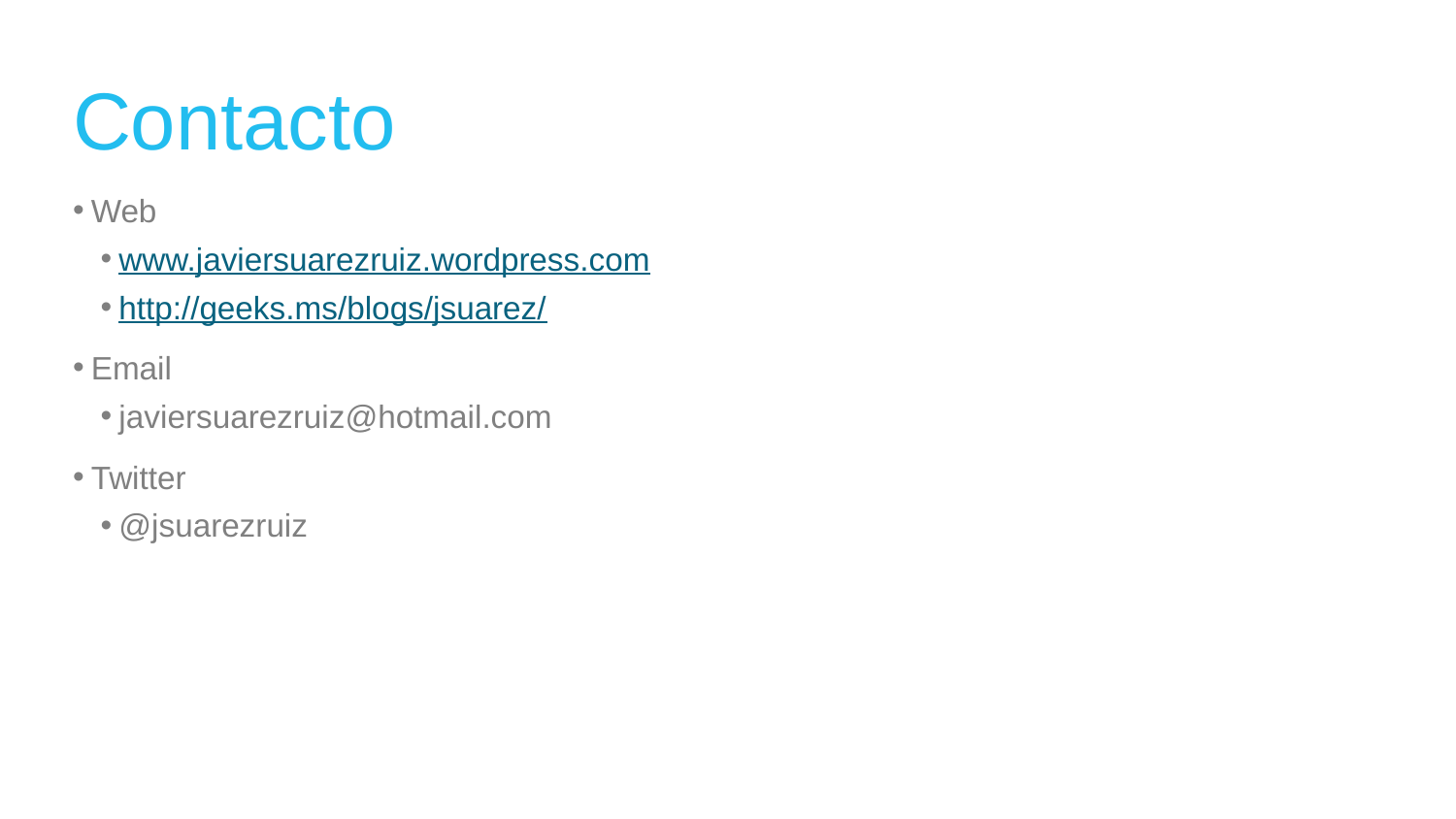

# Contacto
Web
www.javiersuarezruiz.wordpress.com
http://geeks.ms/blogs/jsuarez/
Email
javiersuarezruiz@hotmail.com
Twitter
@jsuarezruiz